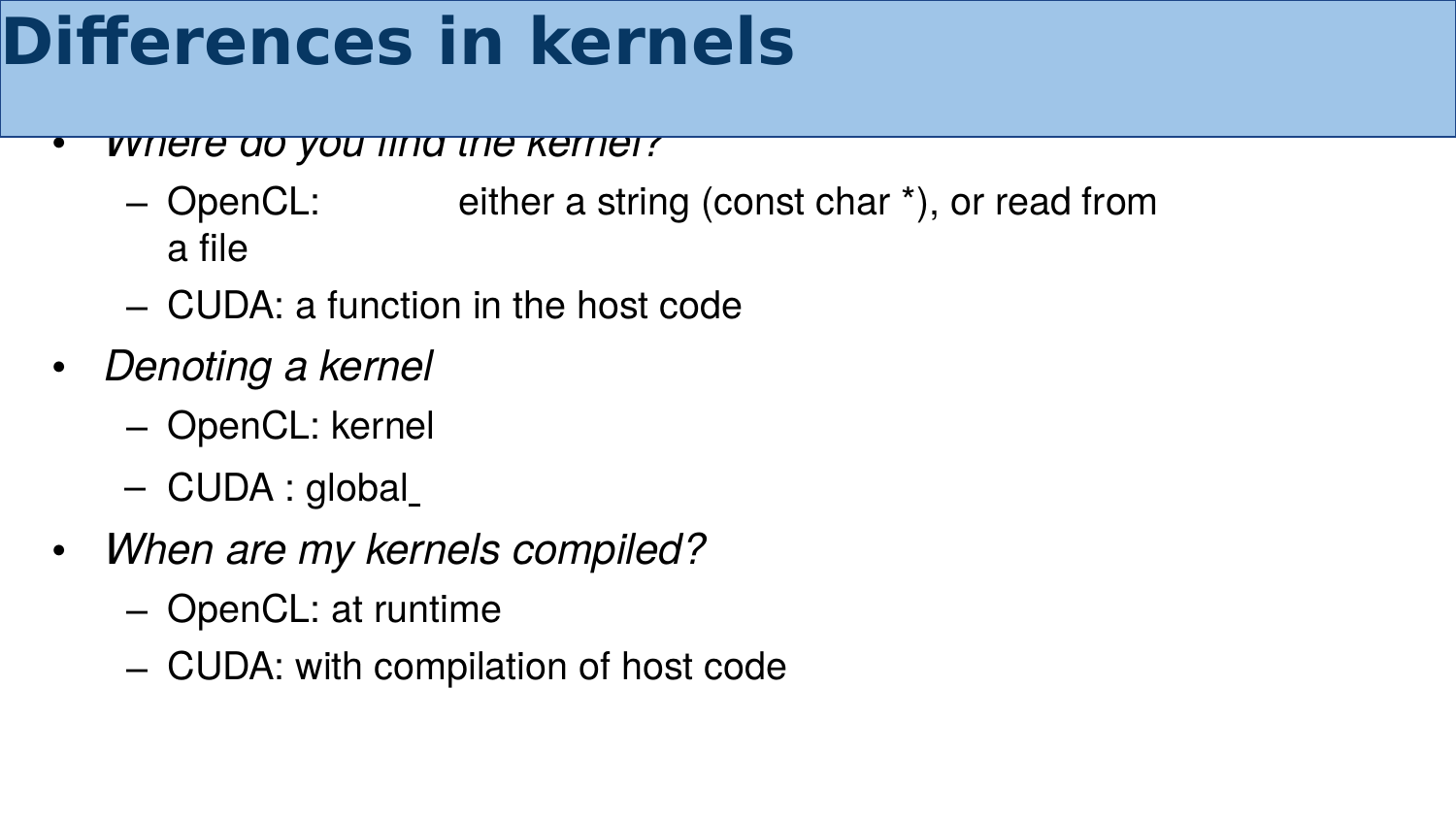

# Differences in kernels
Where do you find the kernel?
OpenCL: 	either a string (const char *), or read from
a file
CUDA: a function in the host code
Denoting a kernel
OpenCL: kernel
CUDA : global
When are my kernels compiled?
OpenCL: at runtime
CUDA: with compilation of host code